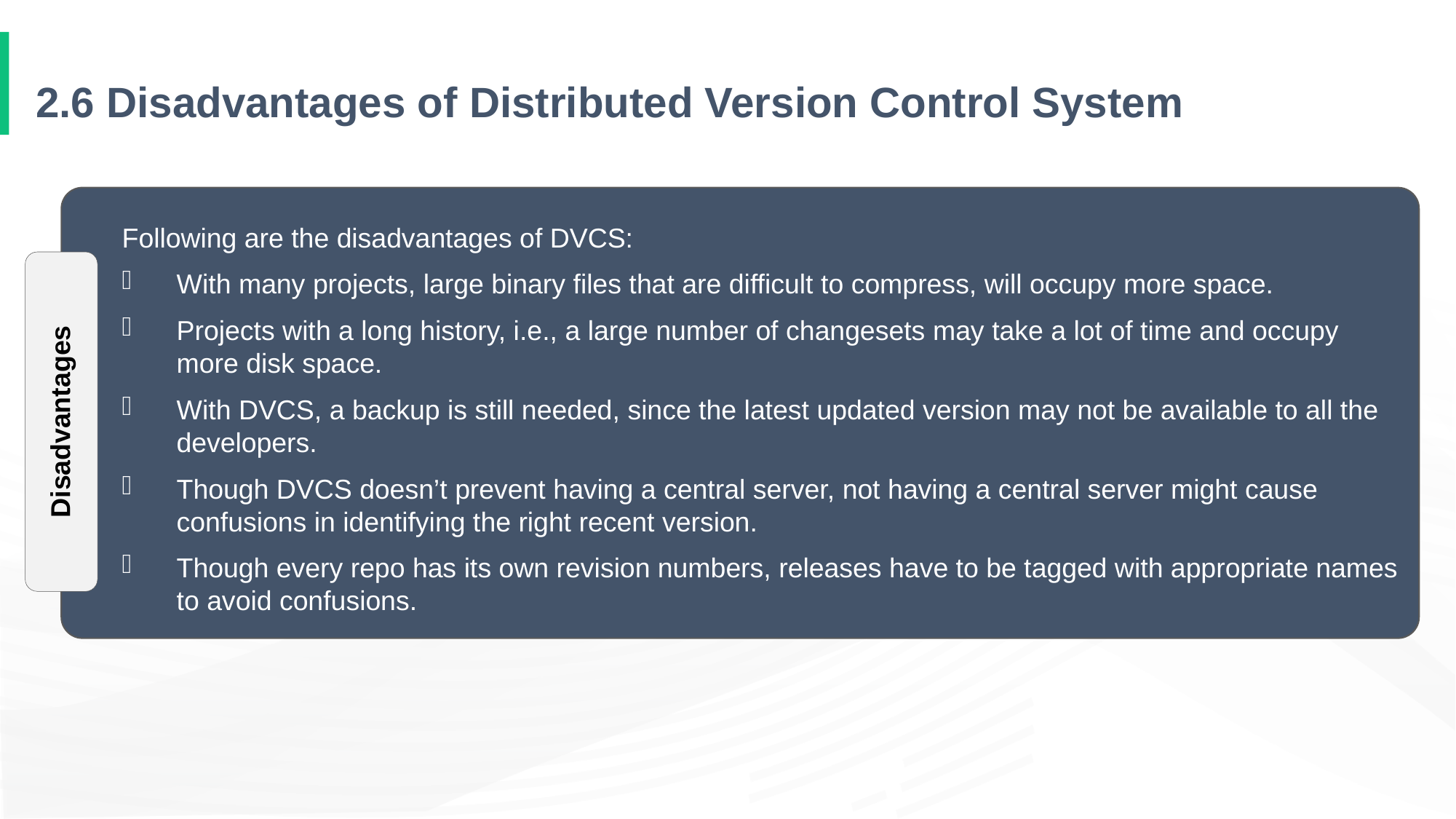

# 2.6 Disadvantages of Distributed Version Control System

Following are the disadvantages of DVCS:
With many projects, large binary files that are difficult to compress, will occupy more space.
Projects with a long history, i.e., a large number of changesets may take a lot of time and occupy more disk space.
With DVCS, a backup is still needed, since the latest updated version may not be available to all the developers.
Though DVCS doesn’t prevent having a central server, not having a central server might cause confusions in identifying the right recent version.
Though every repo has its own revision numbers, releases have to be tagged with appropriate names to avoid confusions.
Disadvantages